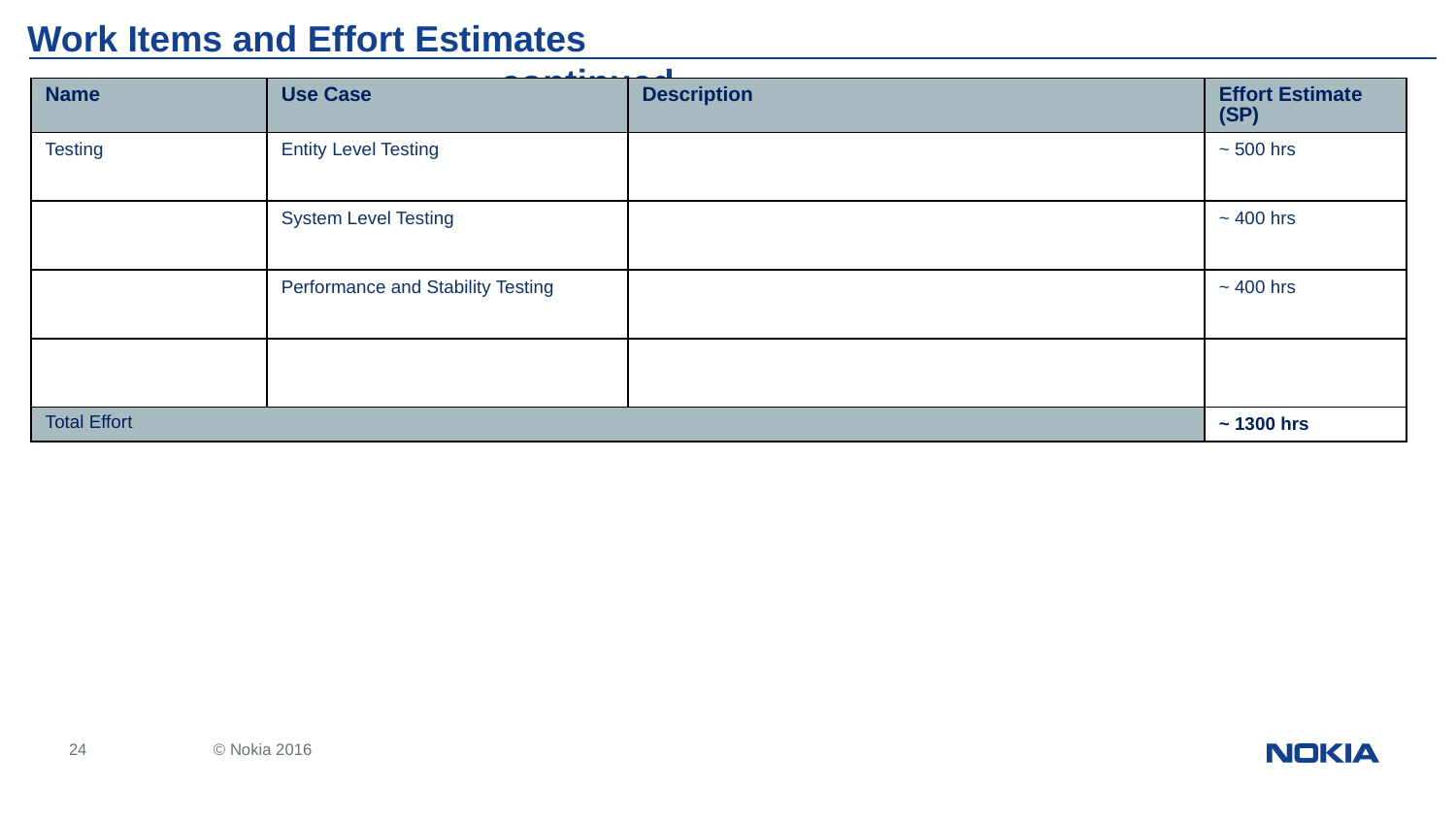

# Work Items and Effort Estimates 								…continued
| Name | Use Case | Description | Effort Estimate (SP) |
| --- | --- | --- | --- |
| Testing | Entity Level Testing |  | ~ 500 hrs |
|  | System Level Testing |  | ~ 400 hrs |
|  | Performance and Stability Testing |  | ~ 400 hrs |
|  |  |  |  |
| Total Effort |  |  | ~ 1300 hrs |